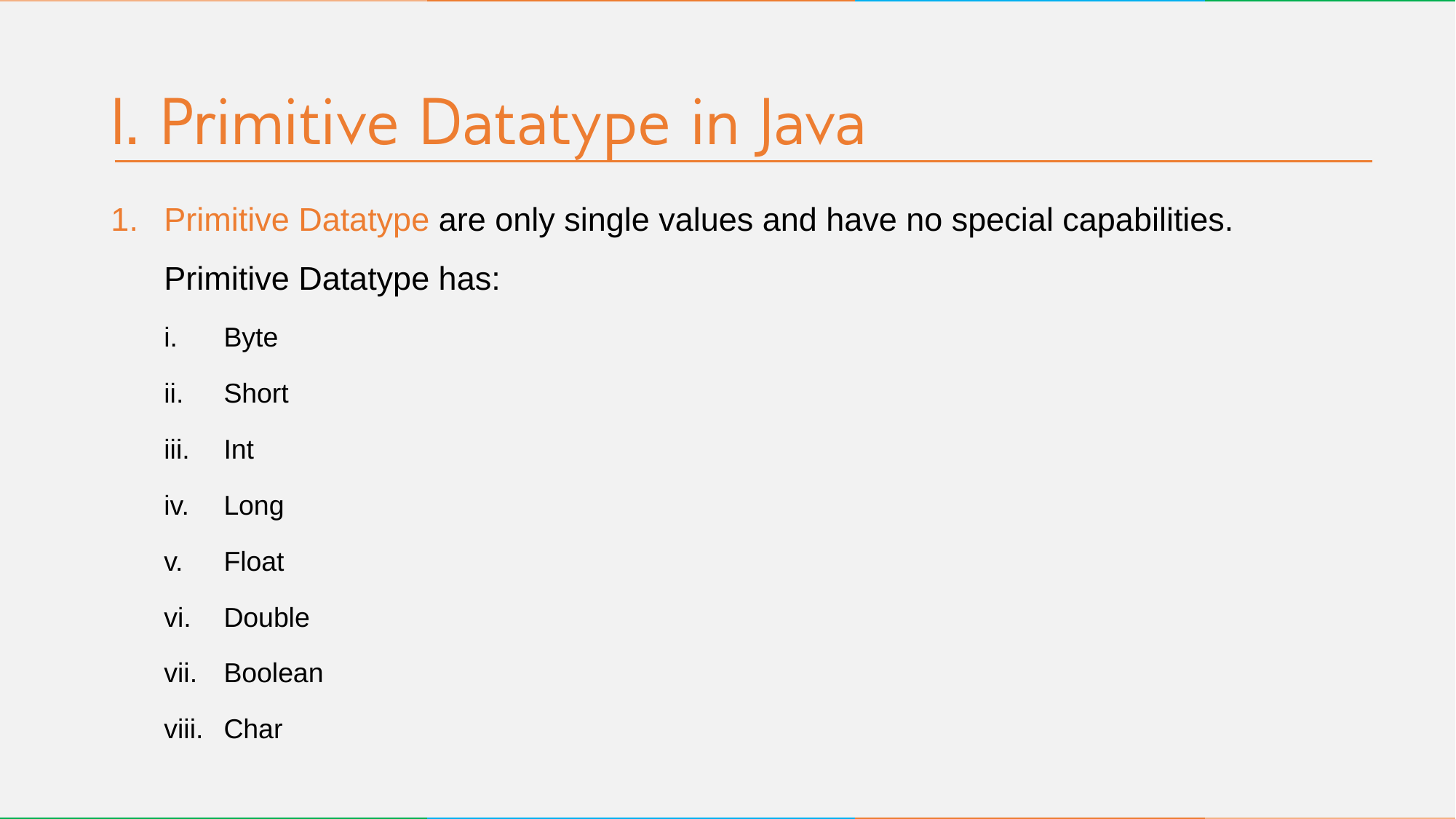

# I. Primitive Datatype in Java
Primitive Datatype are only single values and have no special capabilities. Primitive Datatype has:
Byte
Short
Int
Long
Float
Double
Boolean
Char